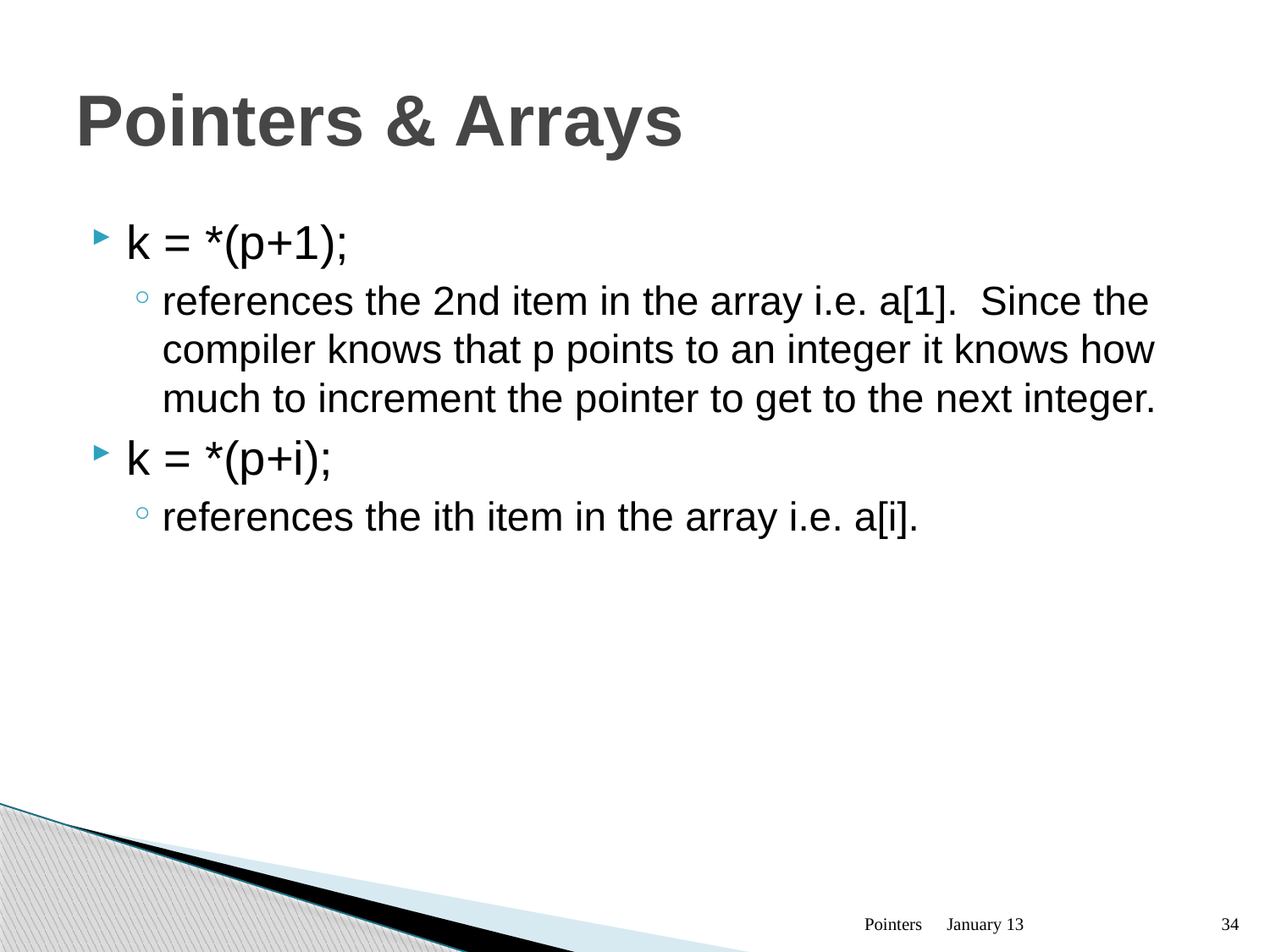

# Pointers & Arrays
k = *(p+1);
references the 2nd item in the array i.e. a[1].  Since the compiler knows that p points to an integer it knows how much to increment the pointer to get to the next integer.
k = *(p+i);
references the ith item in the array i.e. a[i].

Pointers
January 13
34